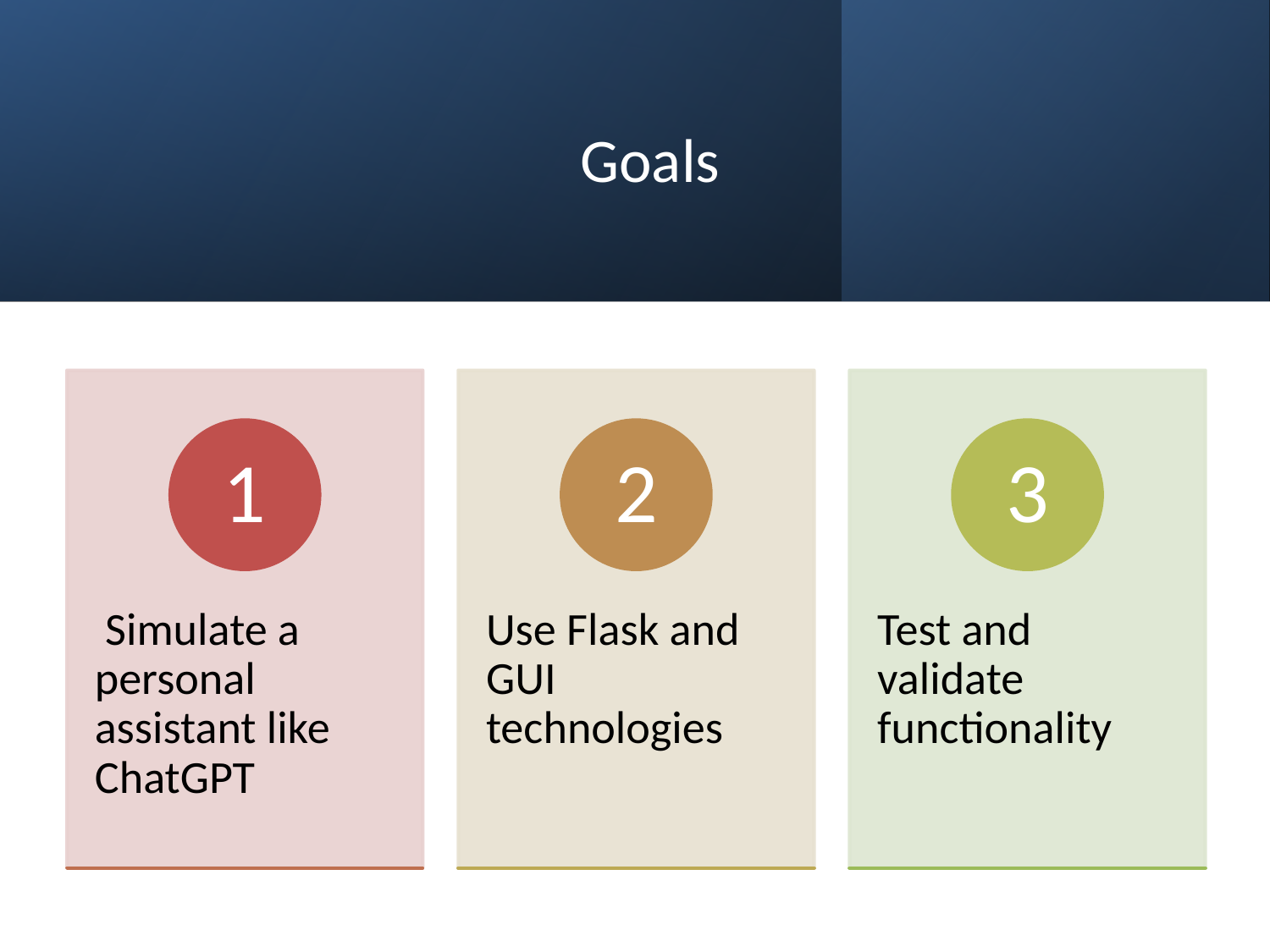

# Goals
 Simulate a personal assistant like ChatGPT
1
Use Flask and GUI technologies
2
Test and validate functionality
3